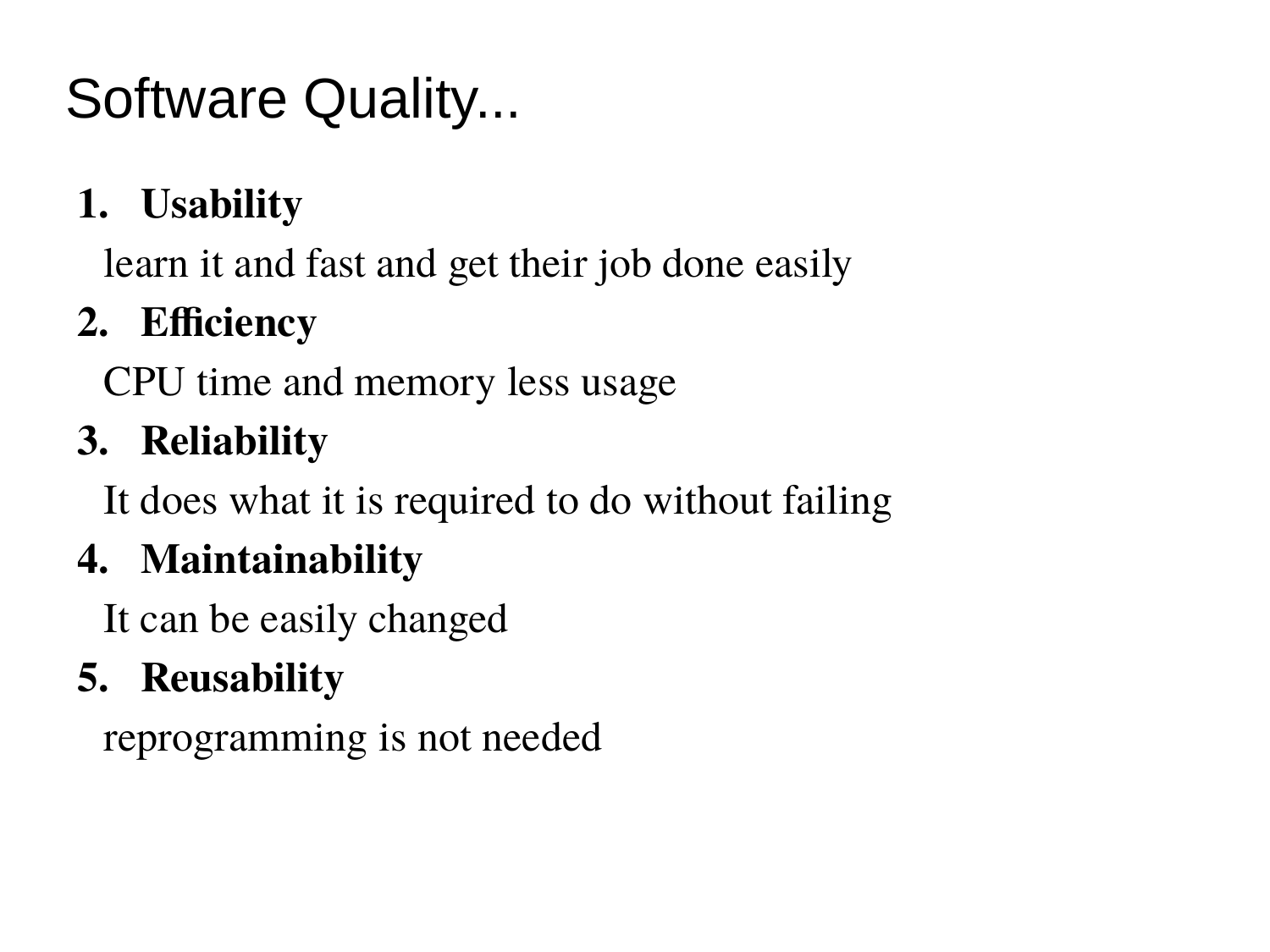

# Software Quality...
Usability
learn it and fast and get their job done easily
Efficiency
CPU time and memory less usage
Reliability
It does what it is required to do without failing
Maintainability
It can be easily changed
Reusability
reprogramming is not needed
10